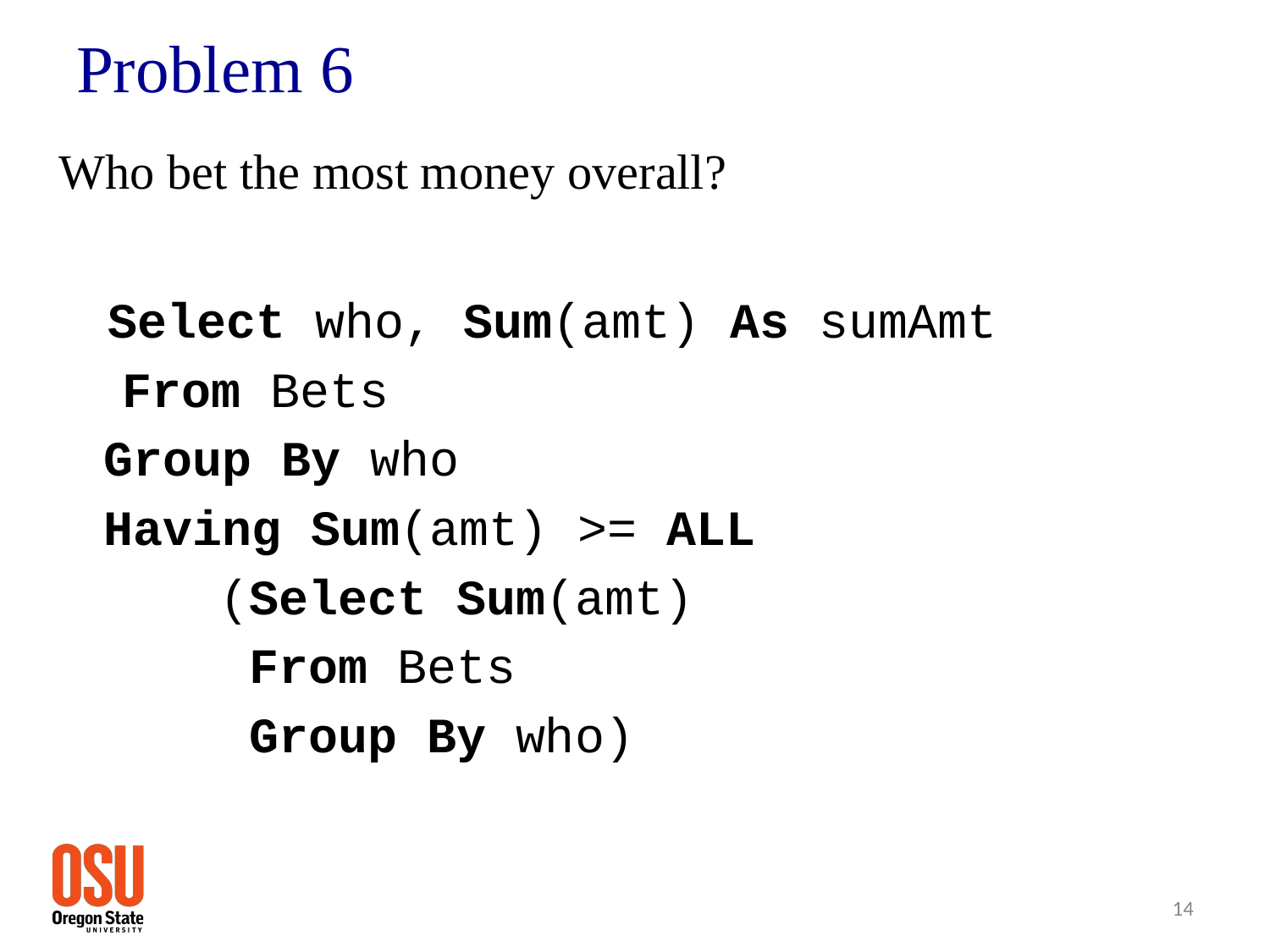

# Problem 6
 Who bet the most money overall?

Select who, Sum(amt) As sumAmt
	 From Bets
  Group By who
  Having Sum(amt) >= ALL
		(Select Sum(amt)
		 From Bets
		 Group By who)

14